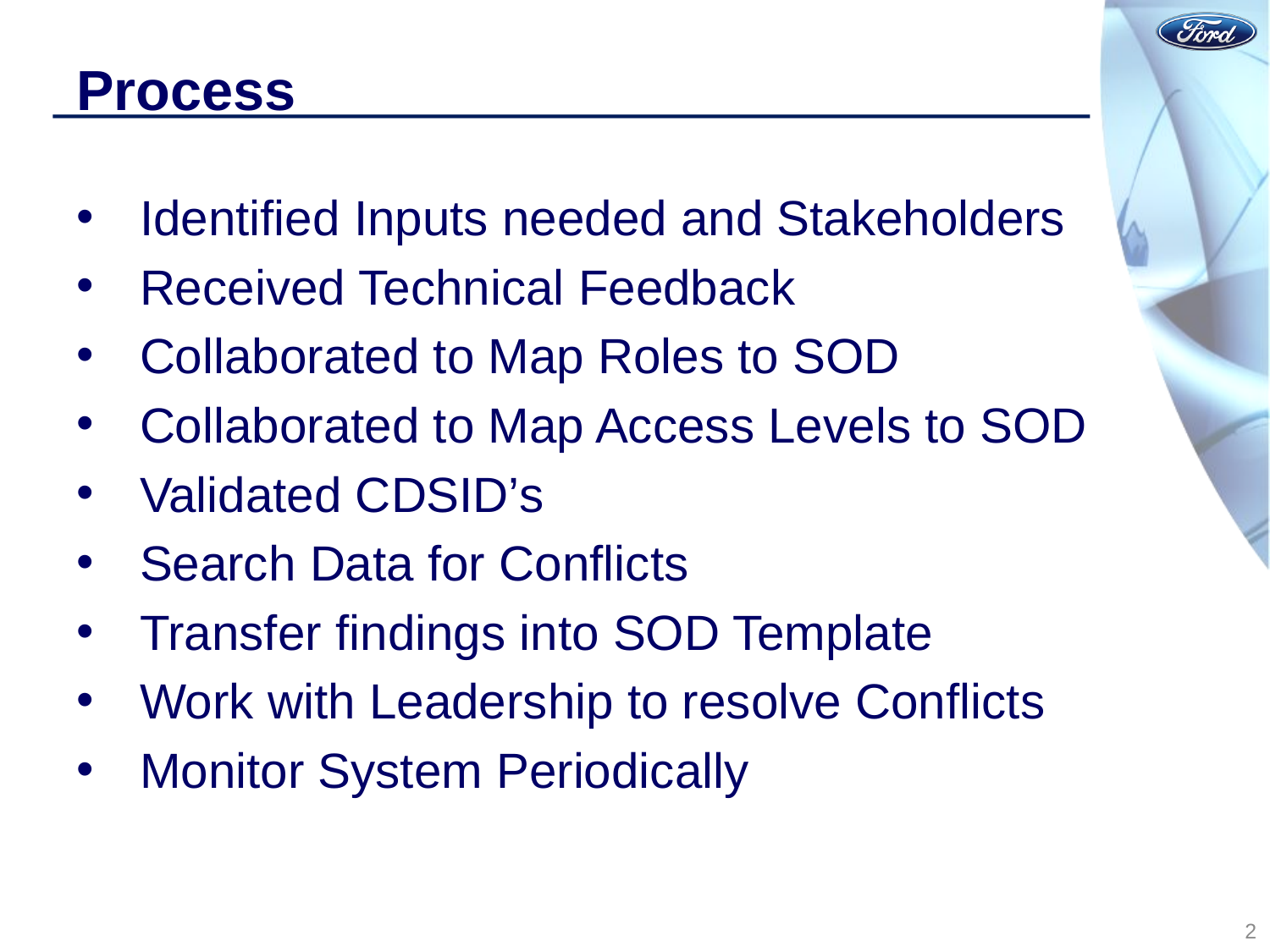

# Process
Identified Inputs needed and Stakeholders
Received Technical Feedback
Collaborated to Map Roles to SOD
Collaborated to Map Access Levels to SOD
Validated CDSID’s
Search Data for Conflicts
Transfer findings into SOD Template
Work with Leadership to resolve Conflicts
Monitor System Periodically

2